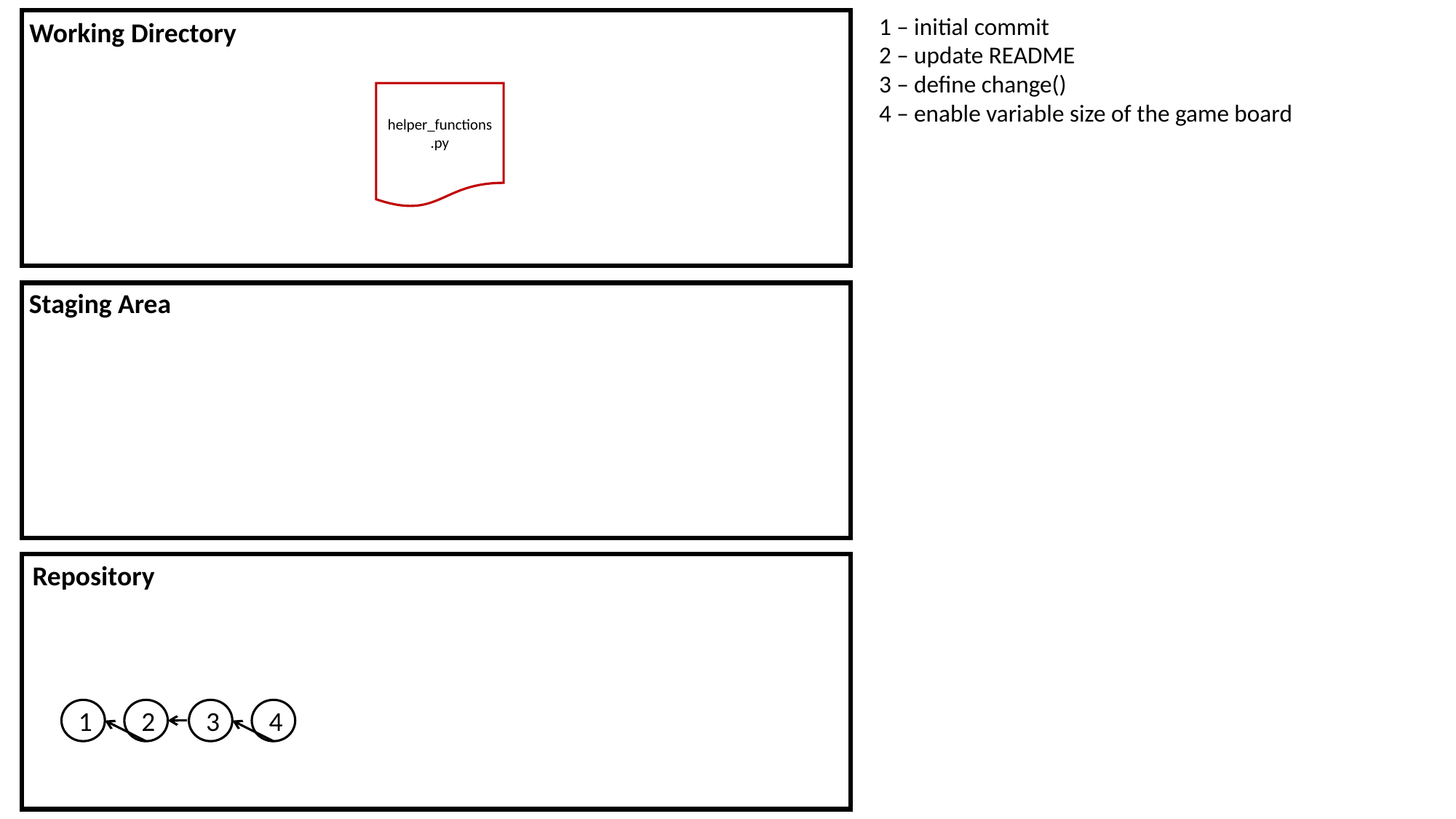

11 – initial commit
12 – update README
13 – define change()
14 – enable variable size of the game board
Working Directory

helper_functions.py
Staging Area

Repository

1
2
3
4